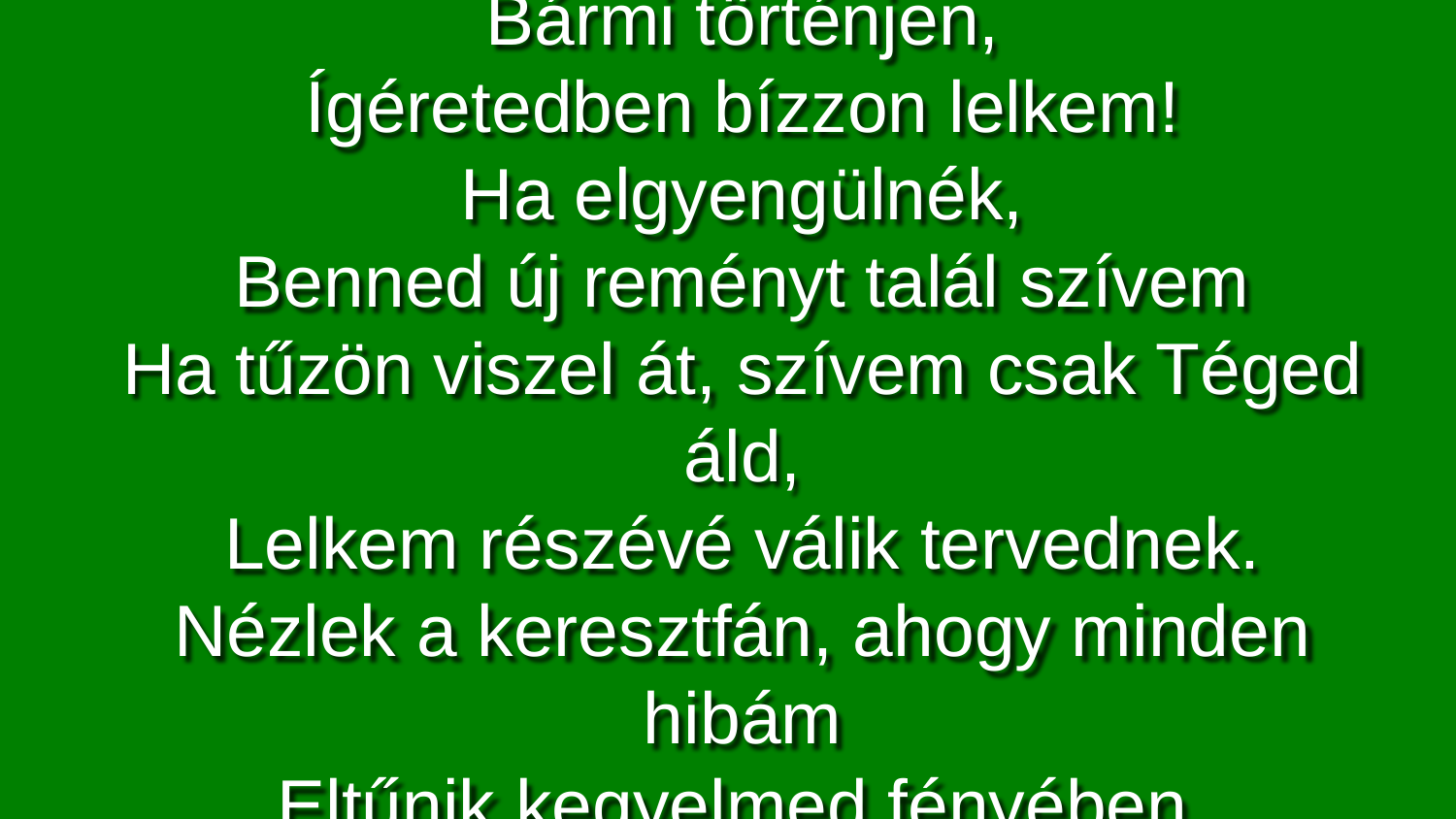

Bármi történjen,
Ígéretedben bízzon lelkem!
Ha elgyengülnék,
Benned új reményt talál szívem
Ha tűzön viszel át, szívem csak Téged áld,
Lelkem részévé válik tervednek.
Nézlek a keresztfán, ahogy minden hibám
Eltűnik kegyelmed fényében.